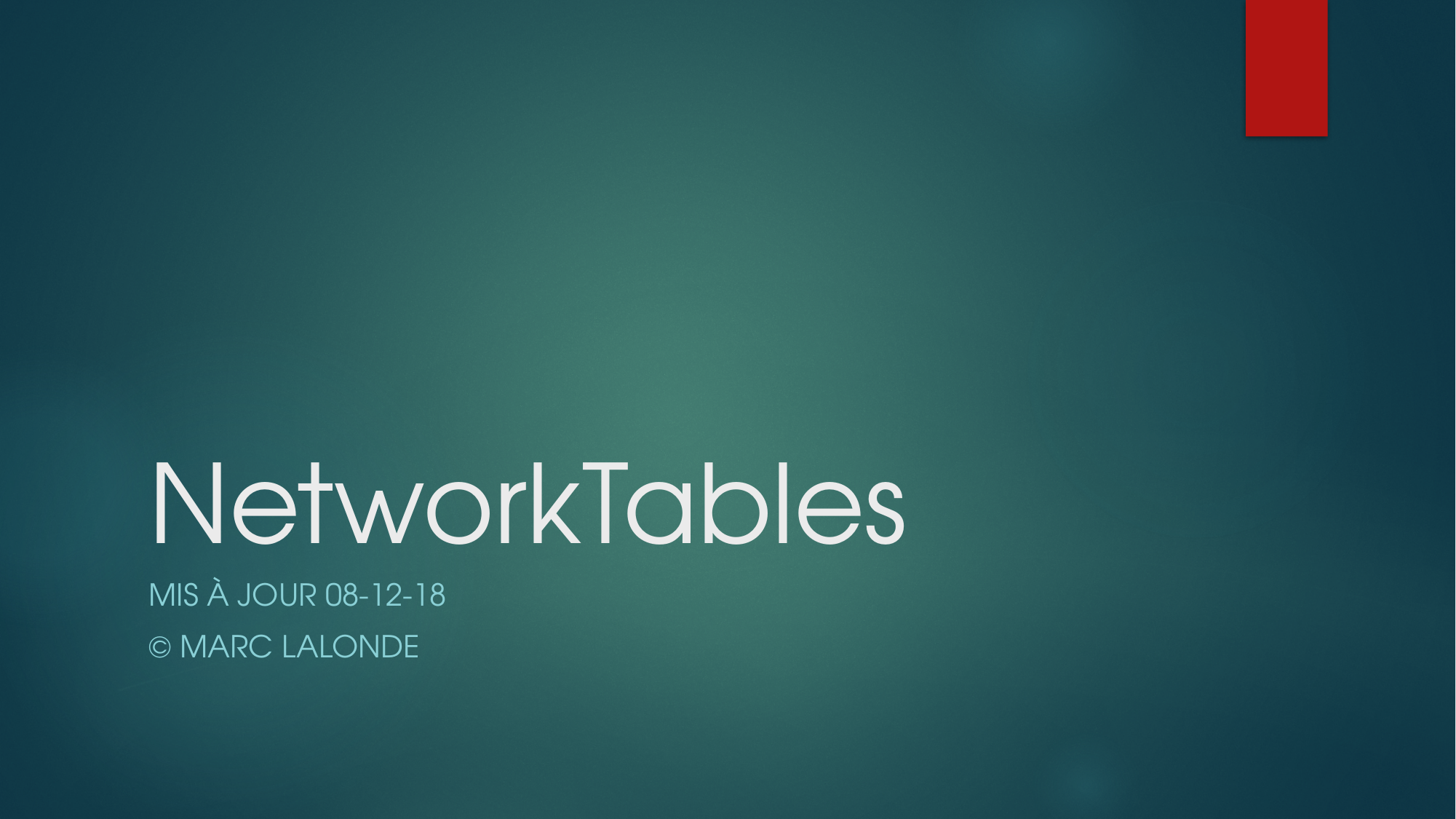

# NetworkTables
Mis à jour 08-12-18
© Marc Lalonde